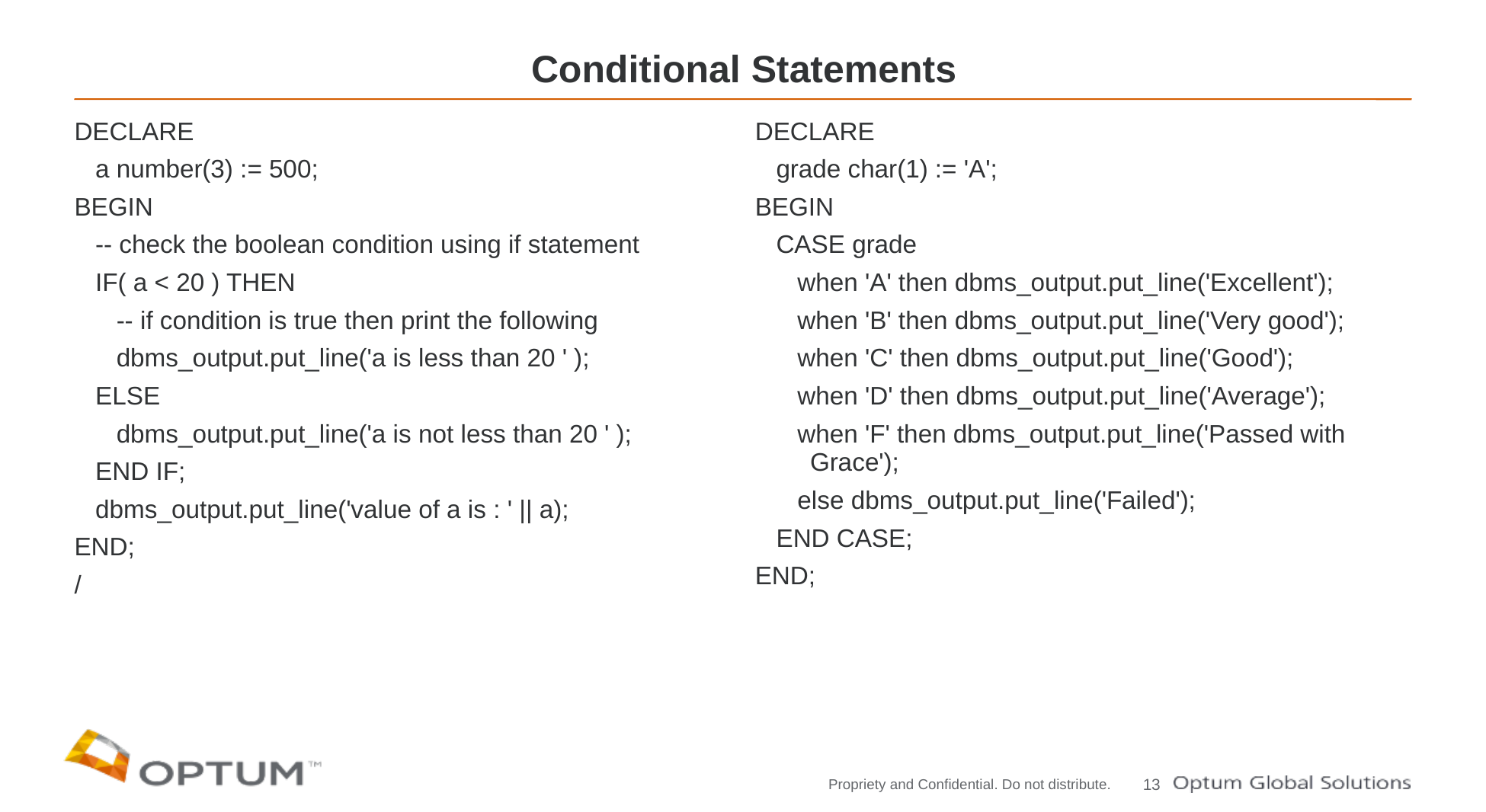

# Conditional Statements
DECLARE
   a number(3) := 500;
BEGIN
   -- check the boolean condition using if statement
   IF( a < 20 ) THEN
      -- if condition is true then print the following
      dbms_output.put_line('a is less than 20 ' );
   ELSE
      dbms_output.put_line('a is not less than 20 ' );
   END IF;
   dbms_output.put_line('value of a is : ' || a);
END;
/
DECLARE
   grade char(1) := 'A';
BEGIN
   CASE grade
      when 'A' then dbms_output.put_line('Excellent');
      when 'B' then dbms_output.put_line('Very good');
      when 'C' then dbms_output.put_line('Good');
      when 'D' then dbms_output.put_line('Average');
      when 'F' then dbms_output.put_line('Passed with Grace');
      else dbms_output.put_line('Failed');
   END CASE;
END;
13